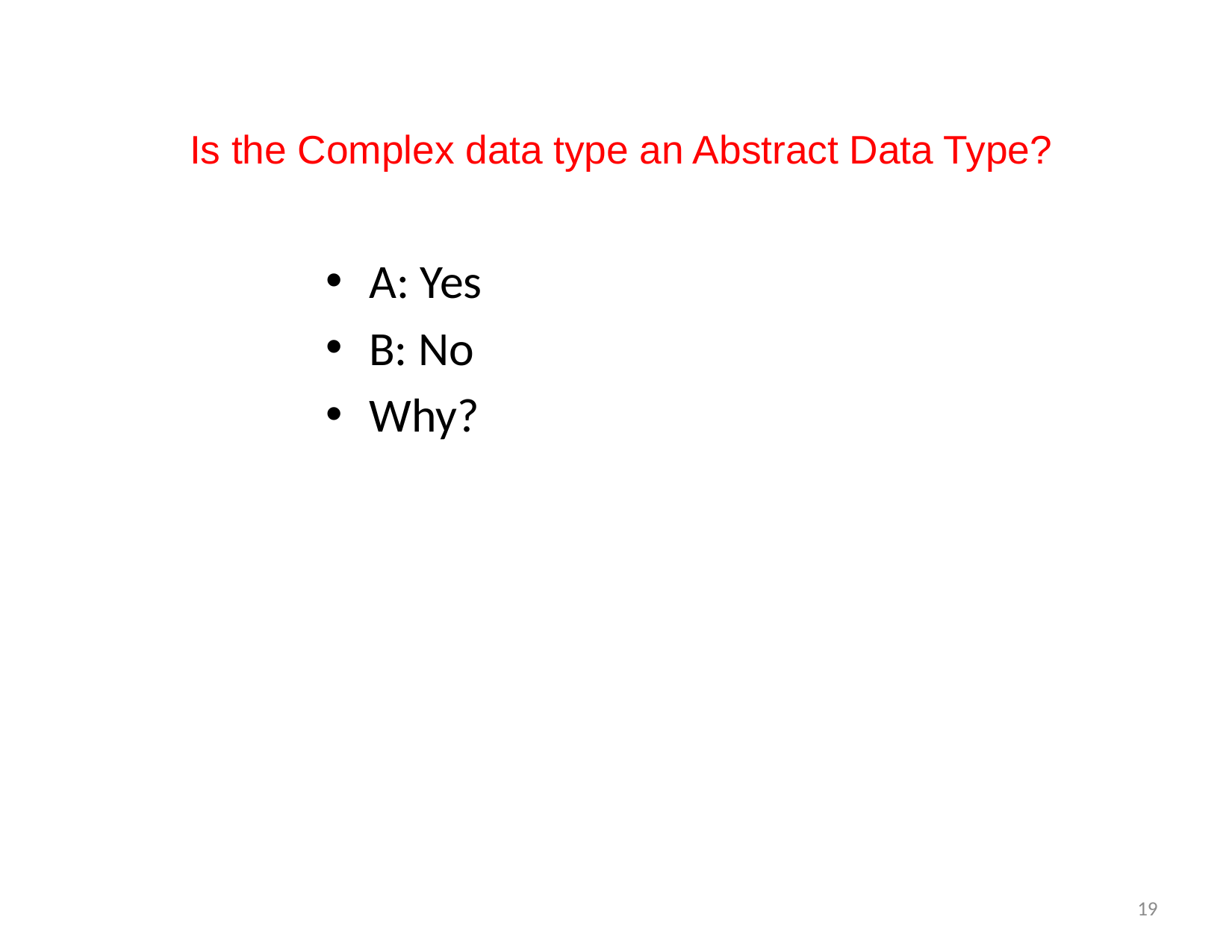

# Is the Complex data type an Abstract Data Type?
A: Yes
B: No
Why?

19